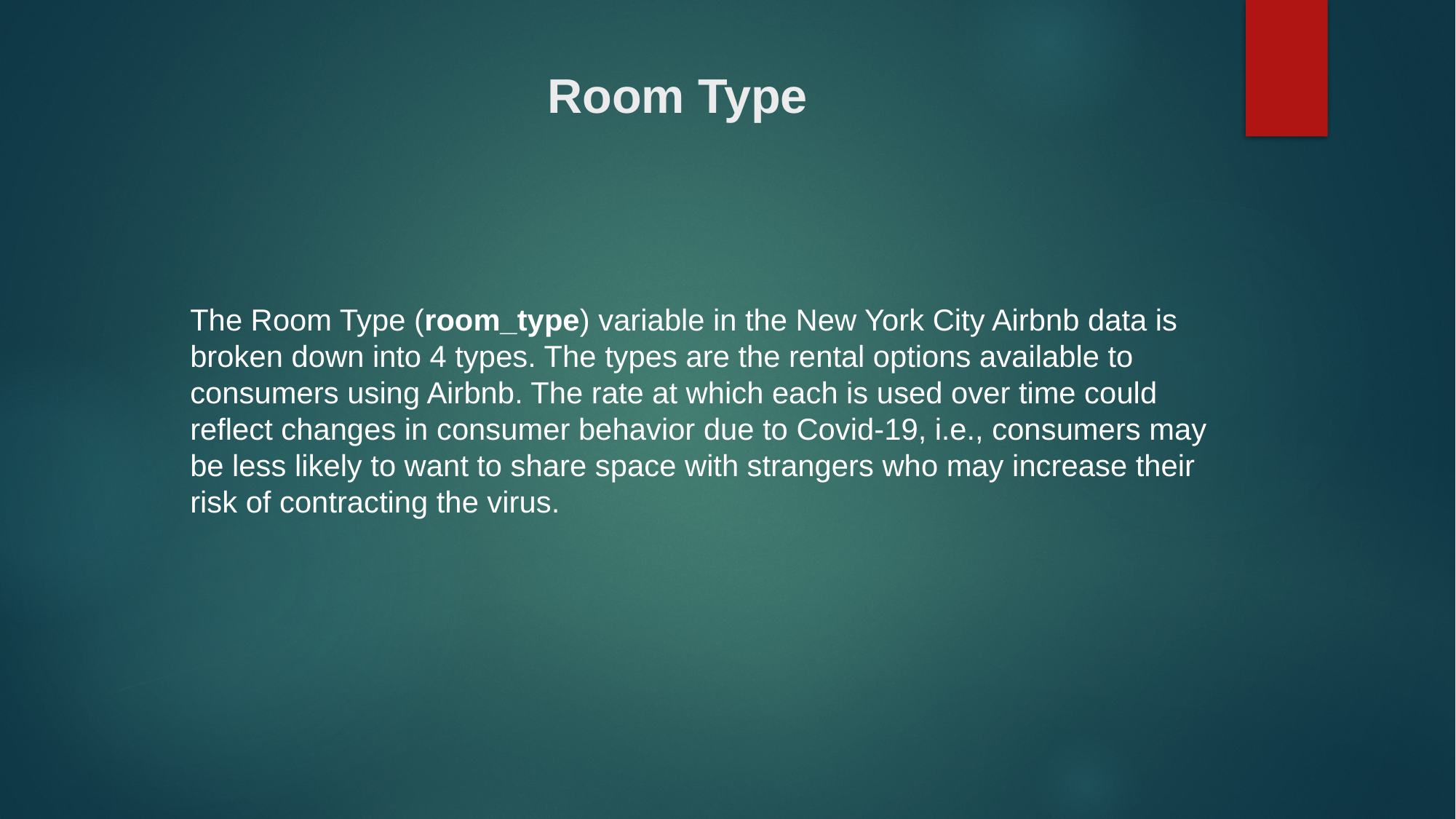

# Room Type
The Room Type (room_type) variable in the New York City Airbnb data is broken down into 4 types. The types are the rental options available to consumers using Airbnb. The rate at which each is used over time could reflect changes in consumer behavior due to Covid-19, i.e., consumers may be less likely to want to share space with strangers who may increase their risk of contracting the virus.